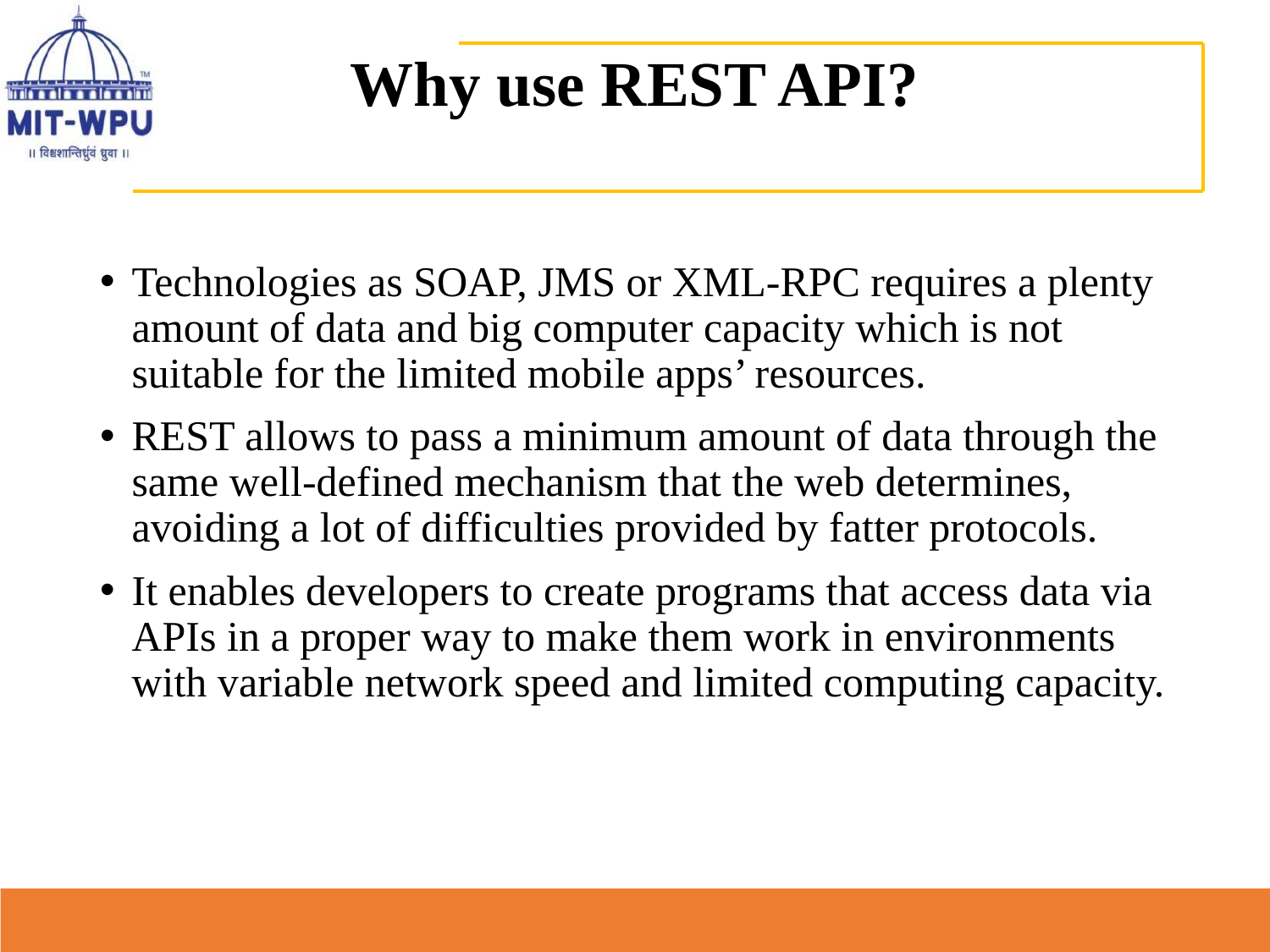

# Why use REST API?
Technologies as SOAP, JMS or XML-RPC requires a plenty amount of data and big computer capacity which is not suitable for the limited mobile apps’ resources.
REST allows to pass a minimum amount of data through the same well-defined mechanism that the web determines, avoiding a lot of difficulties provided by fatter protocols.
It enables developers to create programs that access data via APIs in a proper way to make them work in environments with variable network speed and limited computing capacity.